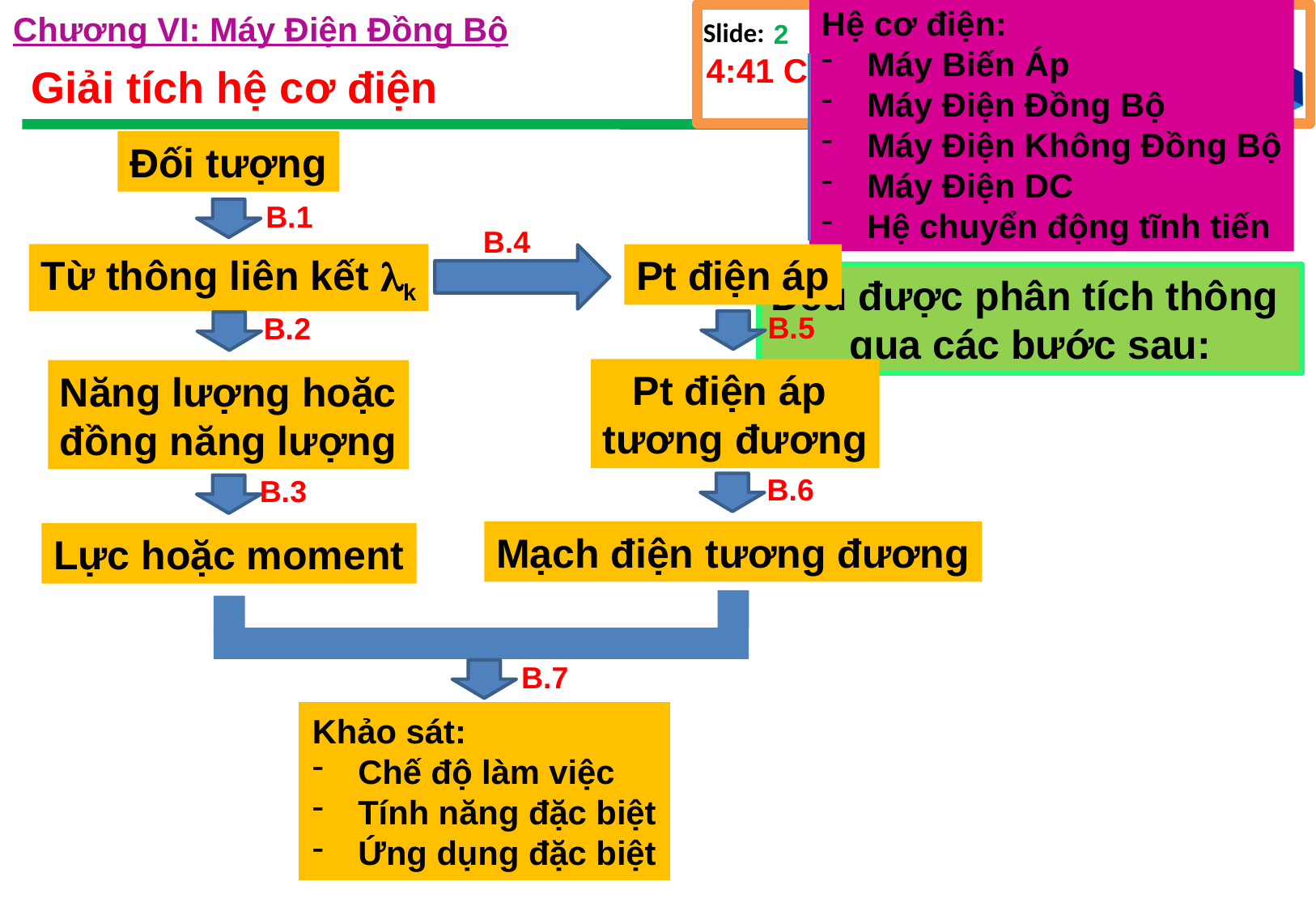

Hệ cơ điện:
Máy Biến Áp
Máy Điện Đồng Bộ
Máy Điện Không Đồng Bộ
Máy Điện DC
Hệ chuyển động tĩnh tiến
Chương VI: Máy Điện Đồng Bộ
4:41 CH
# Giải tích hệ cơ điện
Đối tượng
B.1

Từ thông liên kết λk

B.4
Pt điện áp
Đều được phân tích thông
qua các bước sau:
B.5

Pt điện áp
tương đương
B.2

Năng lượng hoặc
đồng năng lượng
B.6

Mạch điện tương đương
B.3

Lực hoặc moment

B.7

Khảo sát:
Chế độ làm việc
Tính năng đặc biệt
Ứng dụng đặc biệt